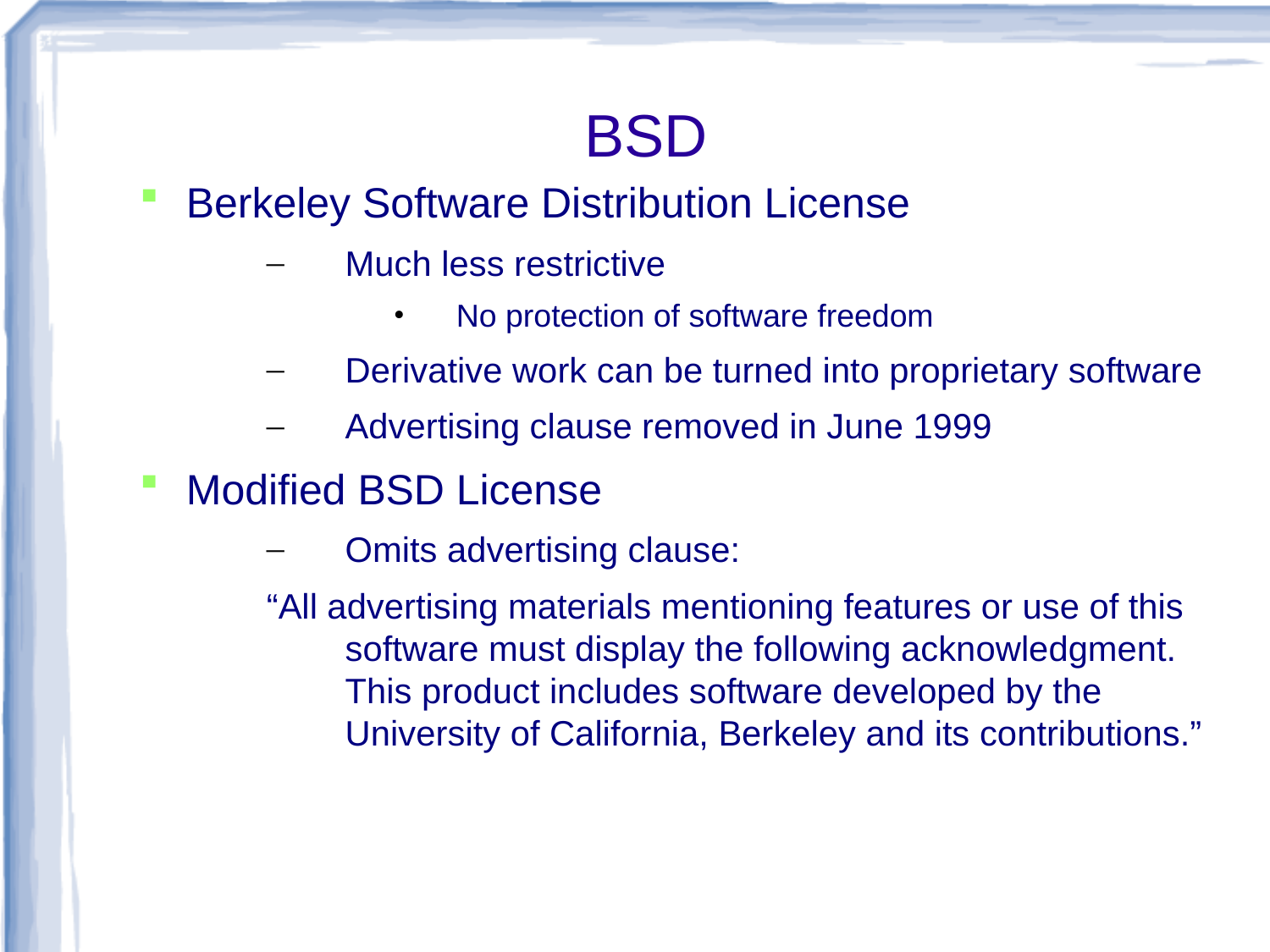

# BSD
Berkeley Software Distribution License
Much less restrictive
No protection of software freedom
Derivative work can be turned into proprietary software
Advertising clause removed in June 1999
Modified BSD License
Omits advertising clause:
“All advertising materials mentioning features or use of this software must display the following acknowledgment. This product includes software developed by the University of California, Berkeley and its contributions.”